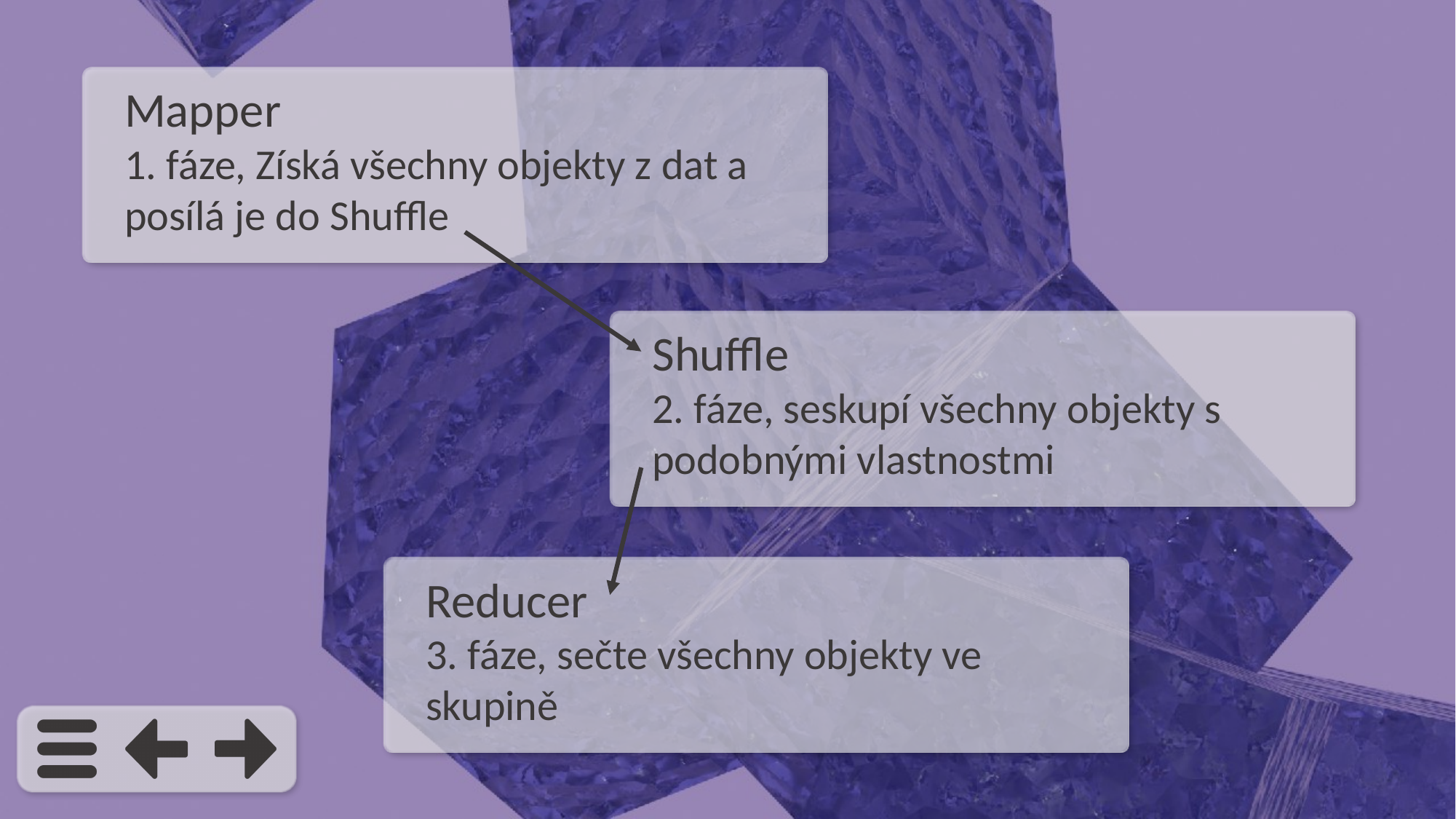

Mapper
1. fáze, Získá všechny objekty z dat a
posílá je do Shuffle

Shuffle
2. fáze, seskupí všechny objekty s podobnými vlastnostmi

Reducer
3. fáze, sečte všechny objekty ve skupině